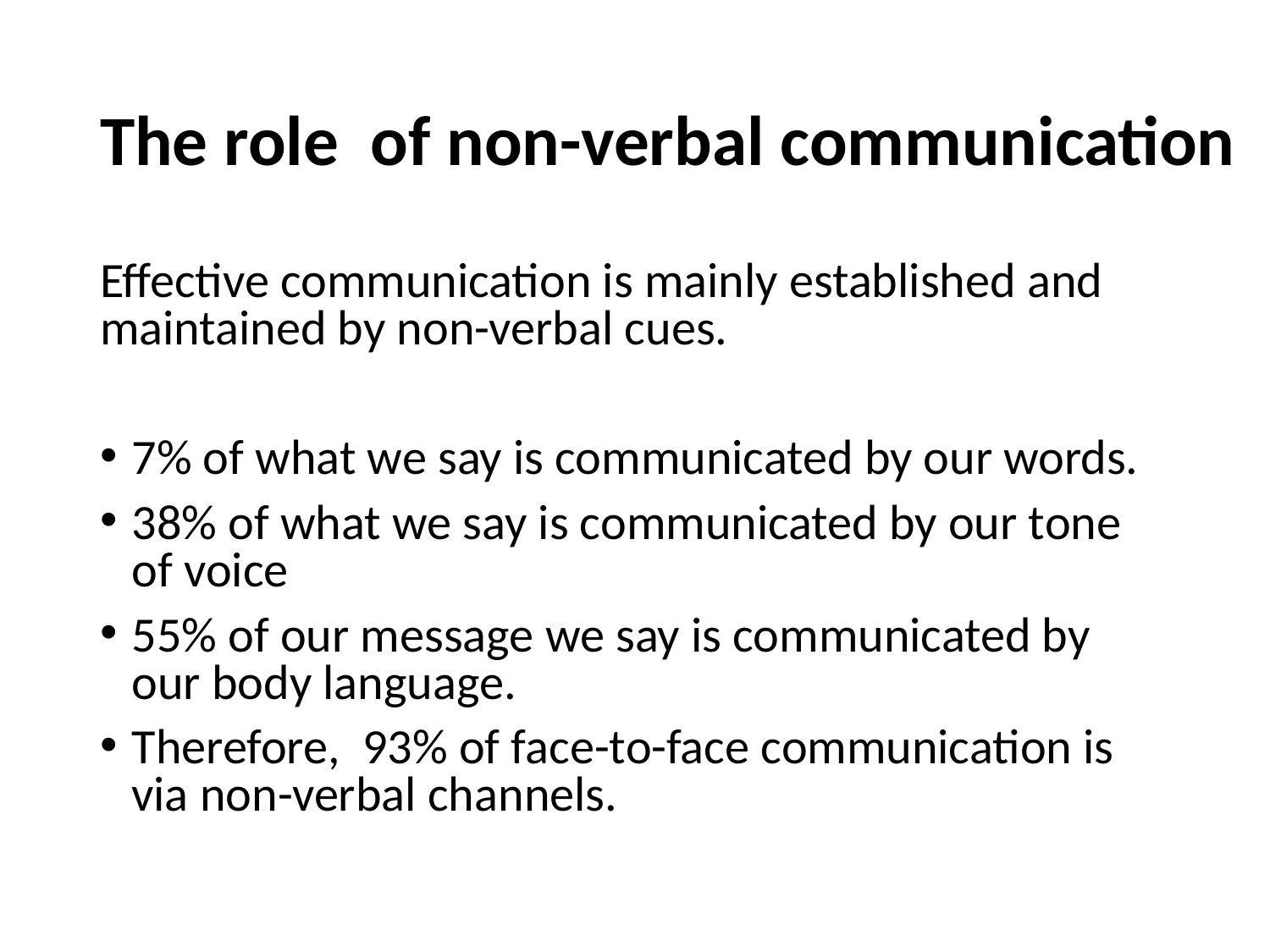

# The role  of non-verbal communication
Effective communication is mainly established and maintained by non-verbal cues.

7% of what we say is communicated by our words.
38% of what we say is communicated by our tone of voice
55% of our message we say is communicated by our body language.
Therefore,  93% of face-to-face communication is via non-verbal channels.